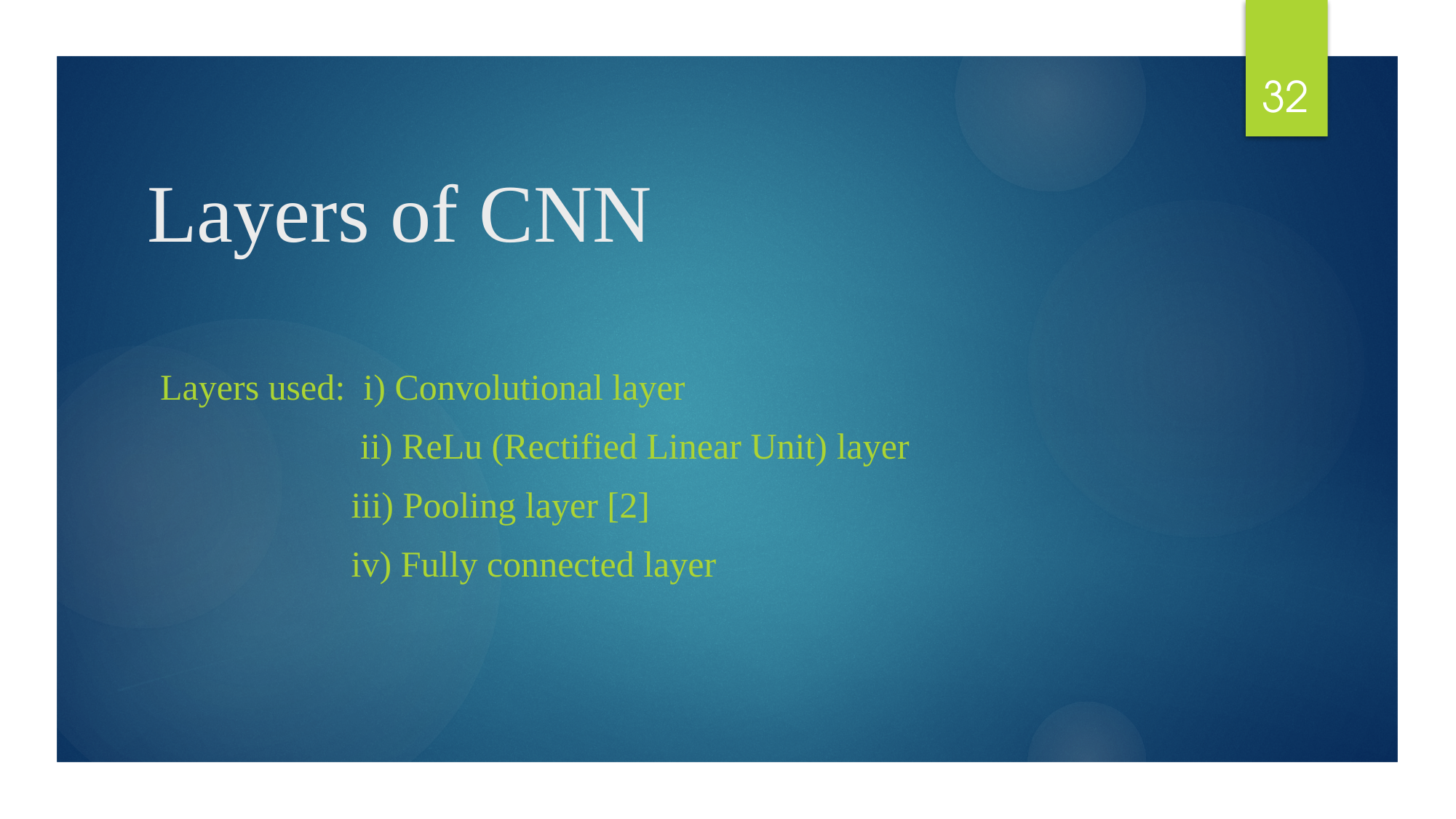

32
# Layers of CNN
Layers used:  i) Convolutional layer
                      ii) ReLu (Rectified Linear Unit) layer
                     iii) Pooling layer [2]
                     iv) Fully connected layer